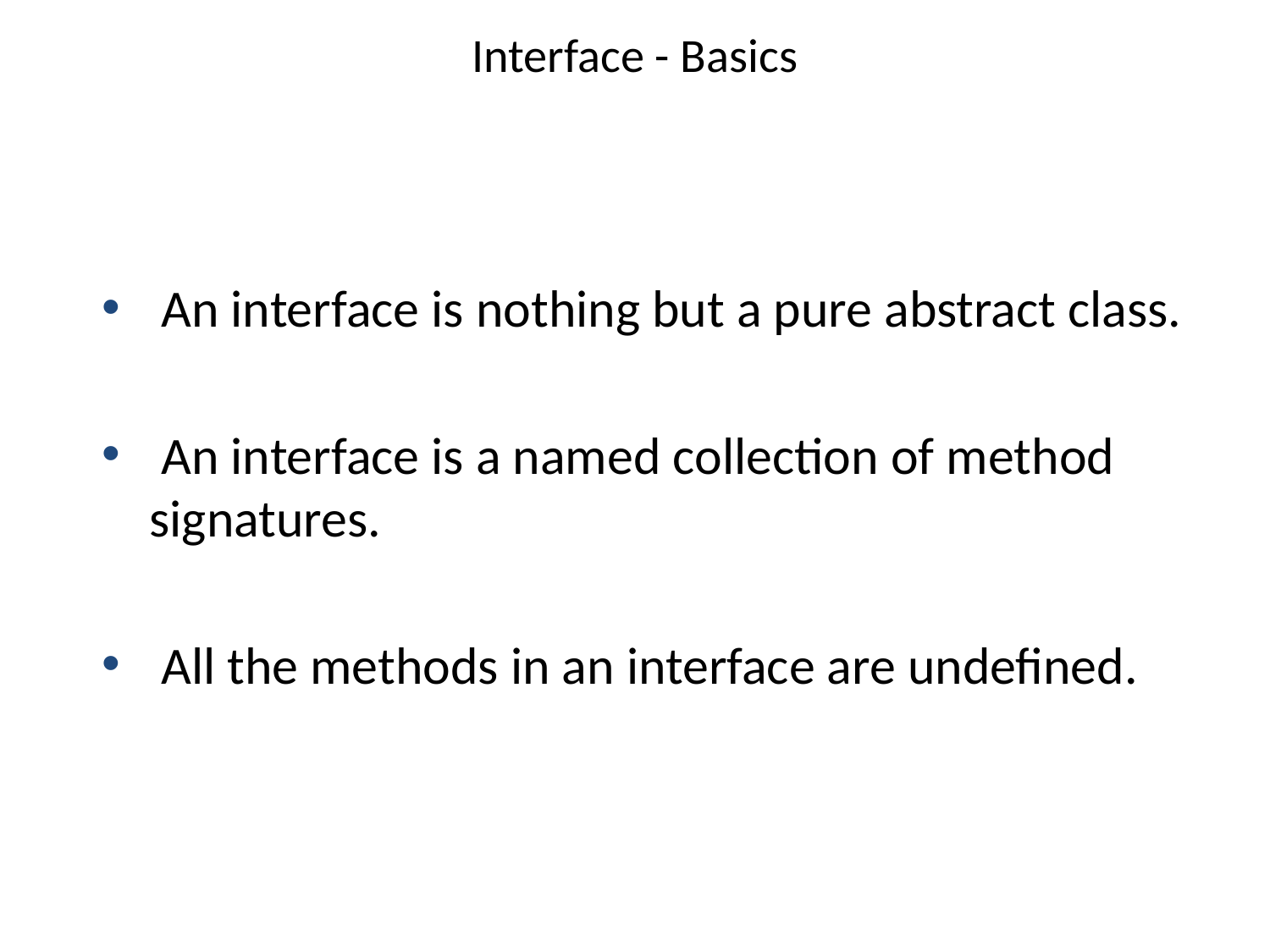

# Interface - Basics

 An interface is nothing but a pure abstract class.

 An interface is a named collection of method signatures.

 All the methods in an interface are undefined.